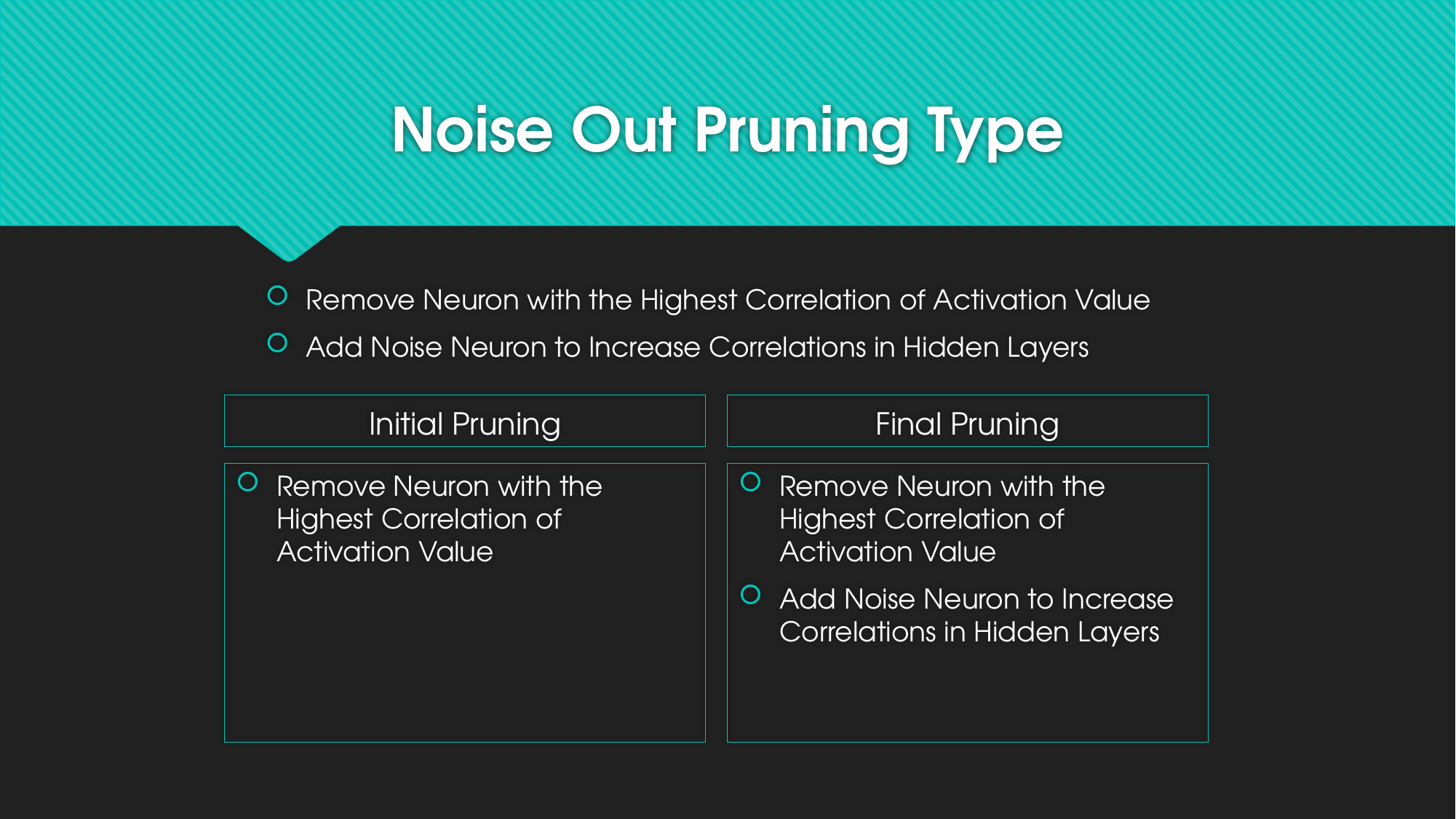

# Noise Out Pruning Type
Remove Neuron with the Highest Correlation of Activation Value
Add Noise Neuron to Increase Correlations in Hidden Layers
Initial Pruning
Final Pruning
Remove Neuron with the Highest Correlation of Activation Value
Remove Neuron with the Highest Correlation of Activation Value
Add Noise Neuron to Increase Correlations in Hidden Layers